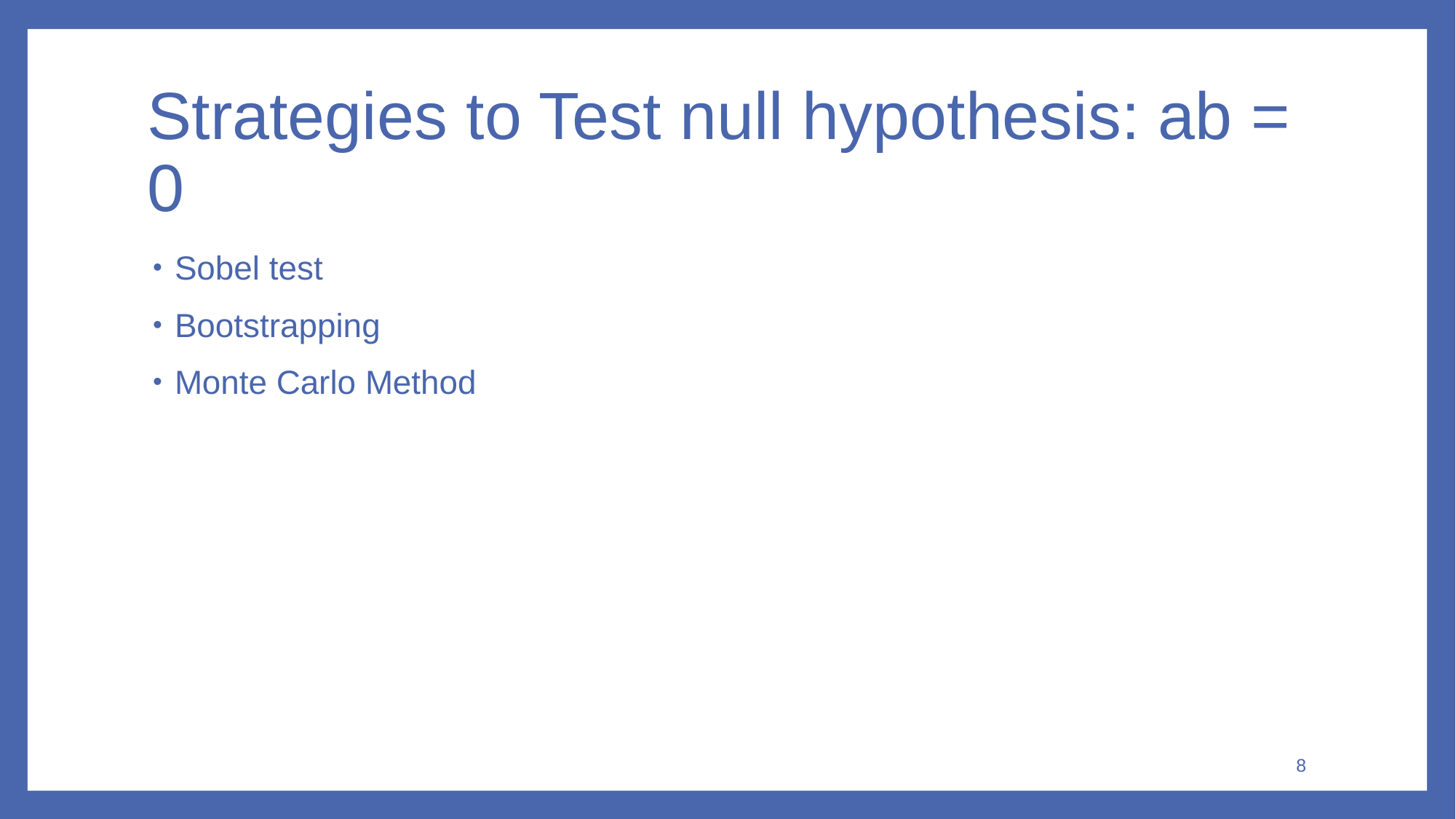

# Strategies to Test null hypothesis: ab = 0
Sobel test
Bootstrapping
Monte Carlo Method
8